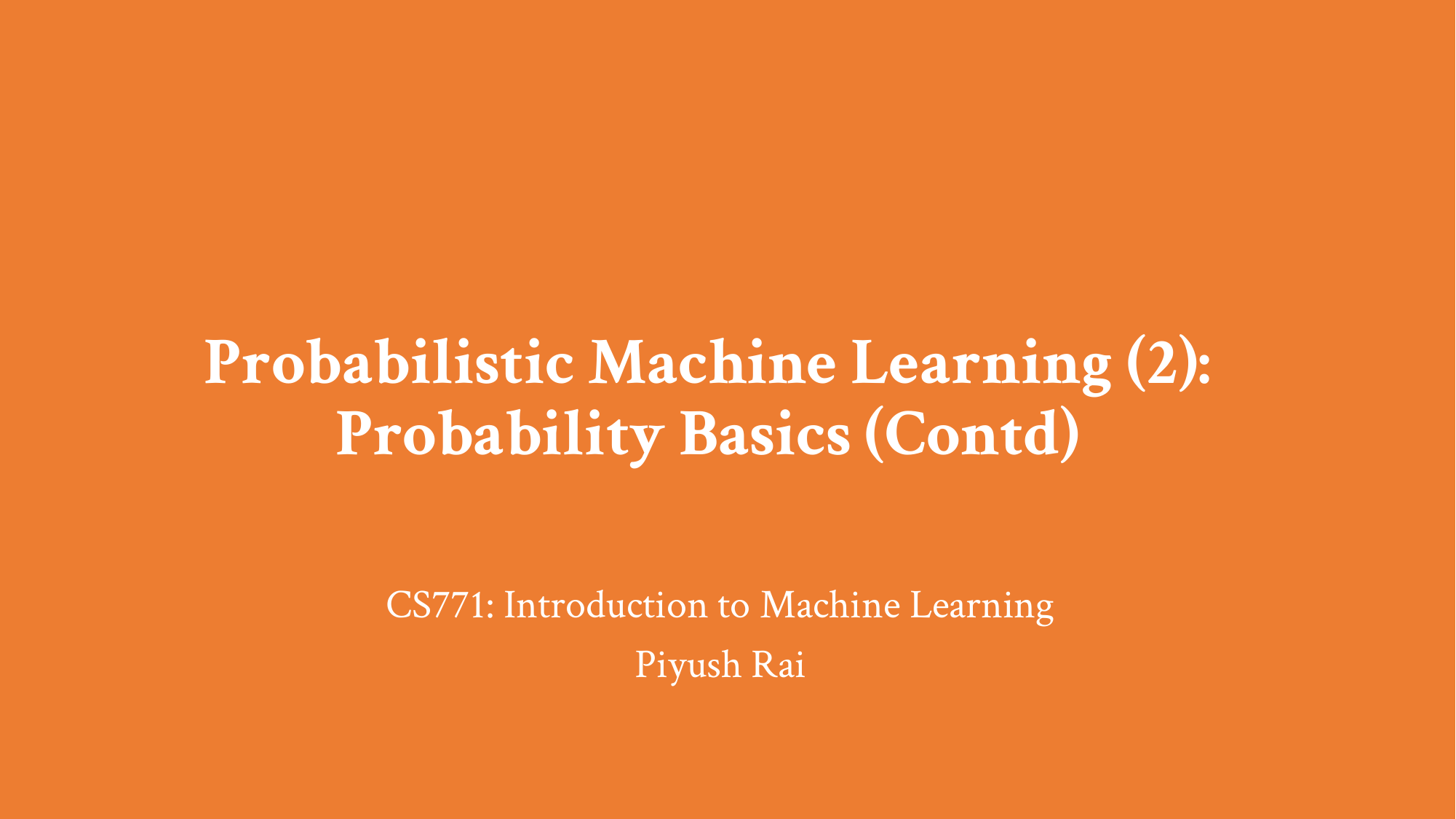

# Probabilistic Machine Learning (2): Probability Basics (Contd)
CS771: Introduction to Machine Learning
Piyush Rai